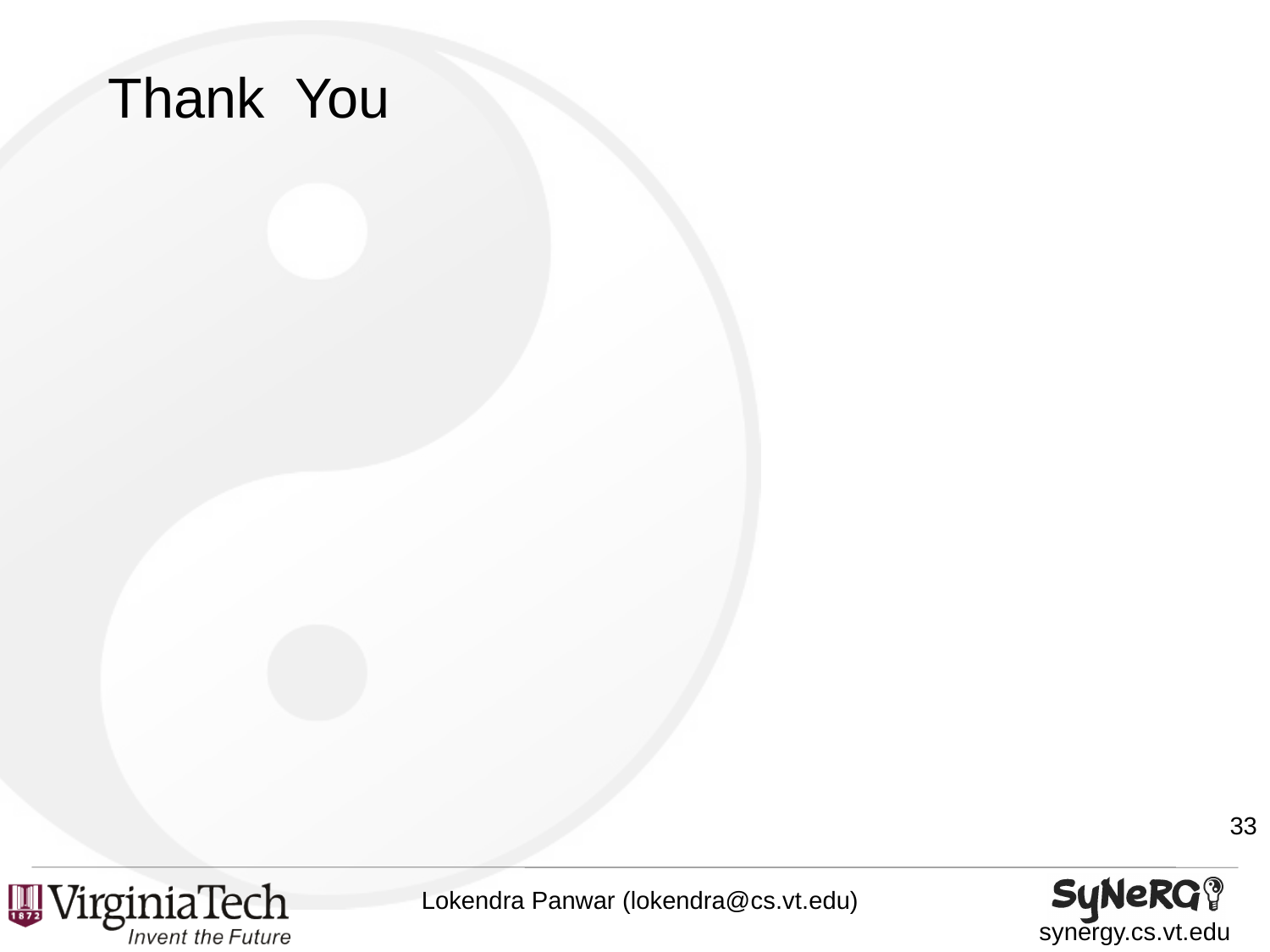

# Thank  You

33
Lokendra Panwar (lokendra@cs.vt.edu)